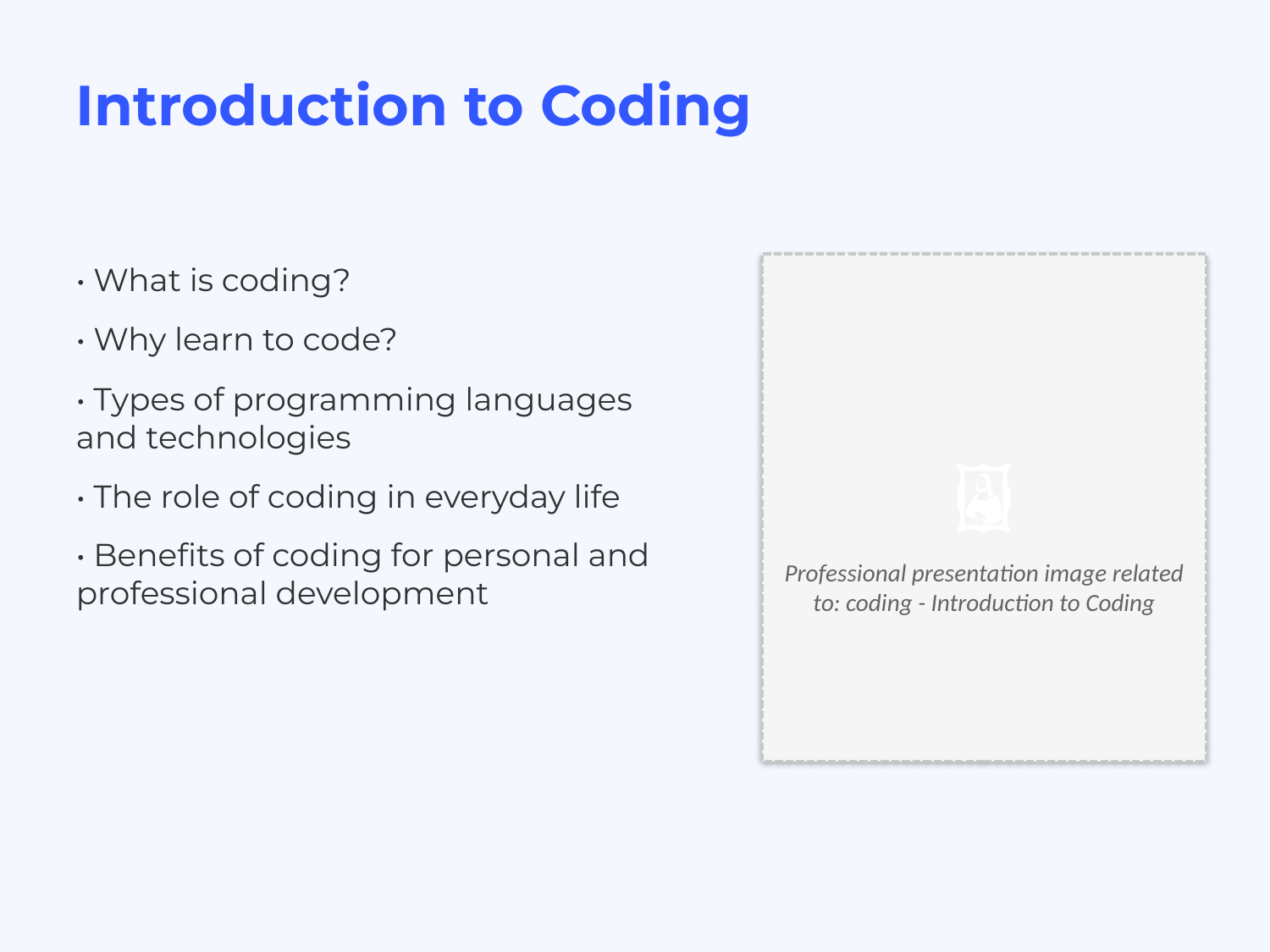

Introduction to Coding
• What is coding?
• Why learn to code?
• Types of programming languages and technologies
• The role of coding in everyday life
• Benefits of coding for personal and professional development

🖼️
Professional presentation image related to: coding - Introduction to Coding